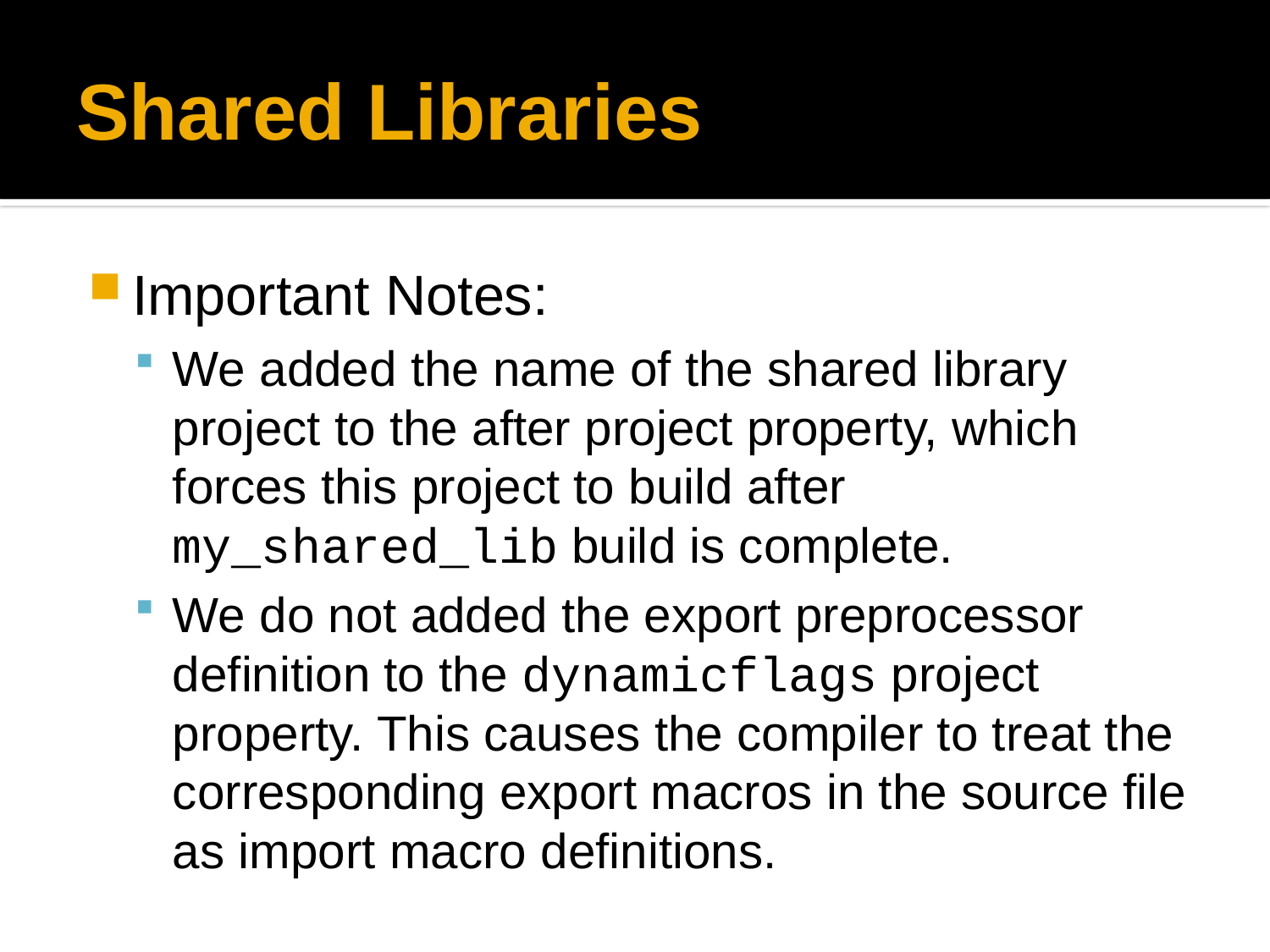

# Shared Libraries
Important Notes:
We added the name of the shared library project to the after project property, which forces this project to build after my_shared_lib build is complete.
We do not added the export preprocessor definition to the dynamicflags project property. This causes the compiler to treat the corresponding export macros in the source file as import macro definitions.